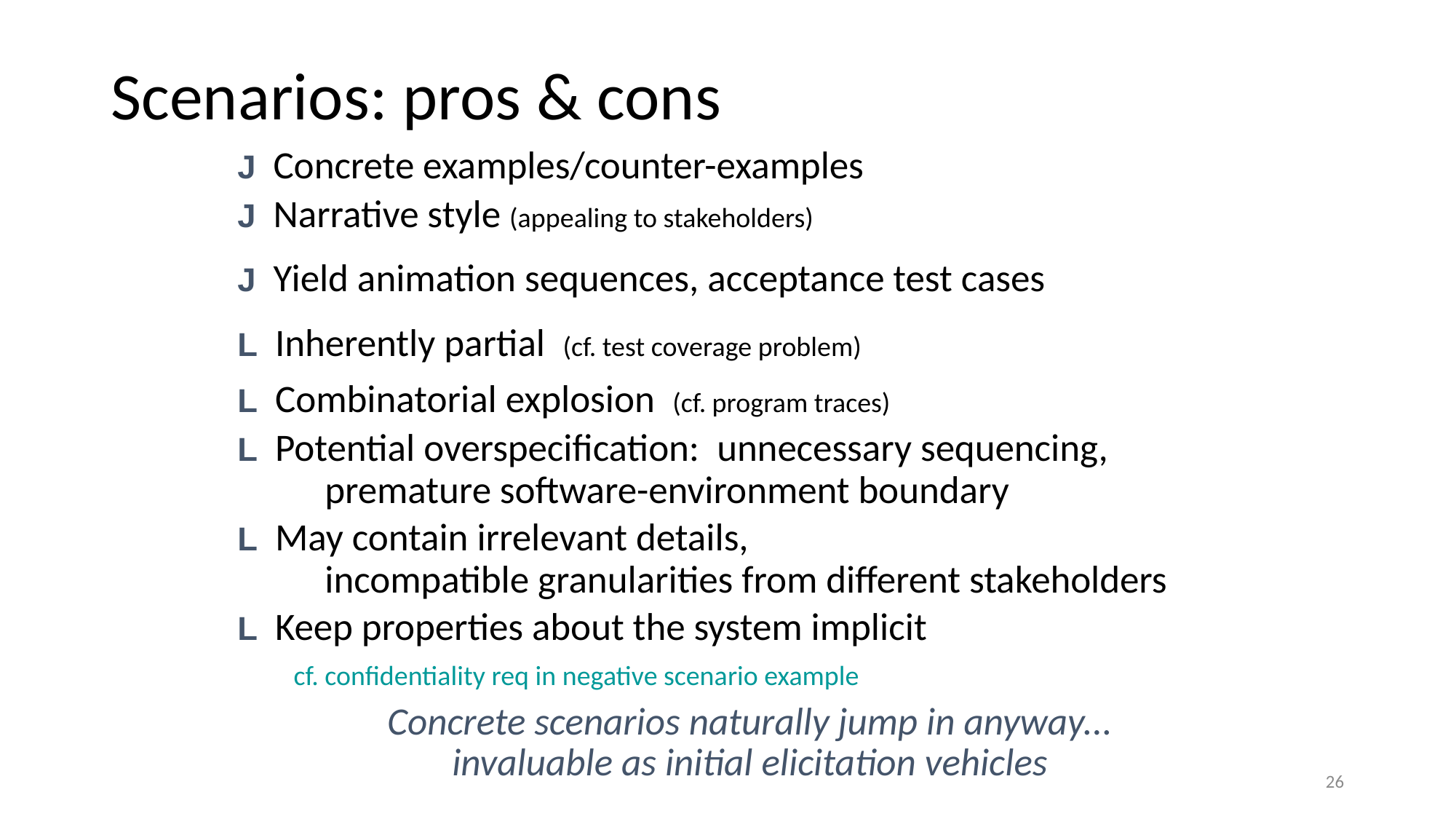

# Scenarios: pros & cons
J  Concrete examples/counter-examples
J  Narrative style (appealing to stakeholders)
J  Yield animation sequences, acceptance test cases
L  Inherently partial  (cf. test coverage problem)
L  Combinatorial explosion  (cf. program traces)
L  Potential overspecification:  unnecessary sequencing,
          premature software-environment boundary
L  May contain irrelevant details,
          incompatible granularities from different stakeholders
L  Keep properties about the system implicit
       cf. confidentiality req in negative scenario example
 Concrete scenarios naturally jump in anyway...
invaluable as initial elicitation vehicles
26